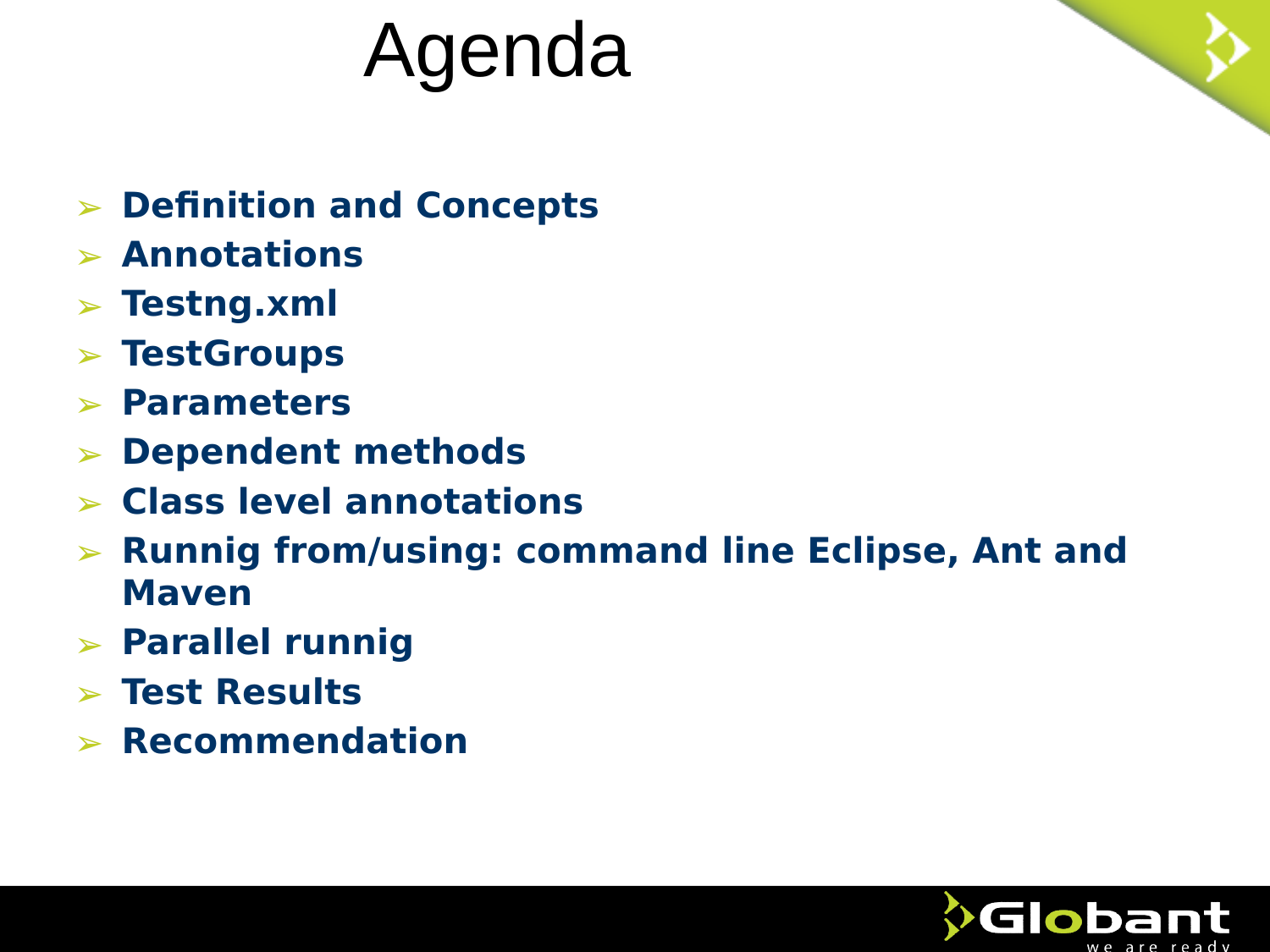

# Agenda
Definition and Concepts
Annotations
Testng.xml
TestGroups
Parameters
Dependent methods
Class level annotations
Runnig from/using: command line Eclipse, Ant and Maven
Parallel runnig
Test Results
Recommendation